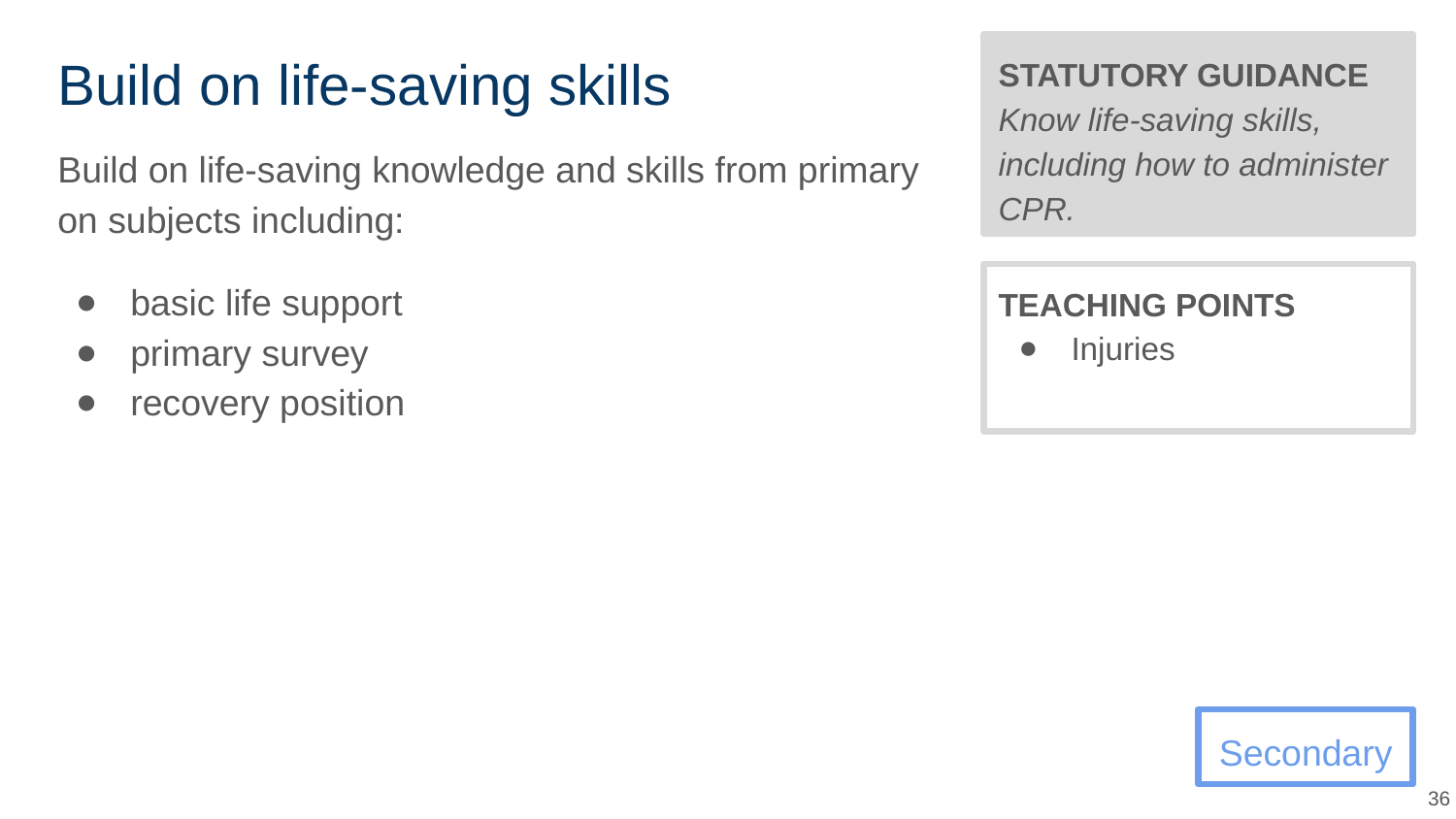

# Build on life-saving skills

STATUTORY GUIDANCE
Know life-saving skills, including how to administer CPR.

Build on life-saving knowledge and skills from primary on subjects including:
basic life support
primary survey
recovery position

TEACHING POINTS
Injuries

Secondary
36